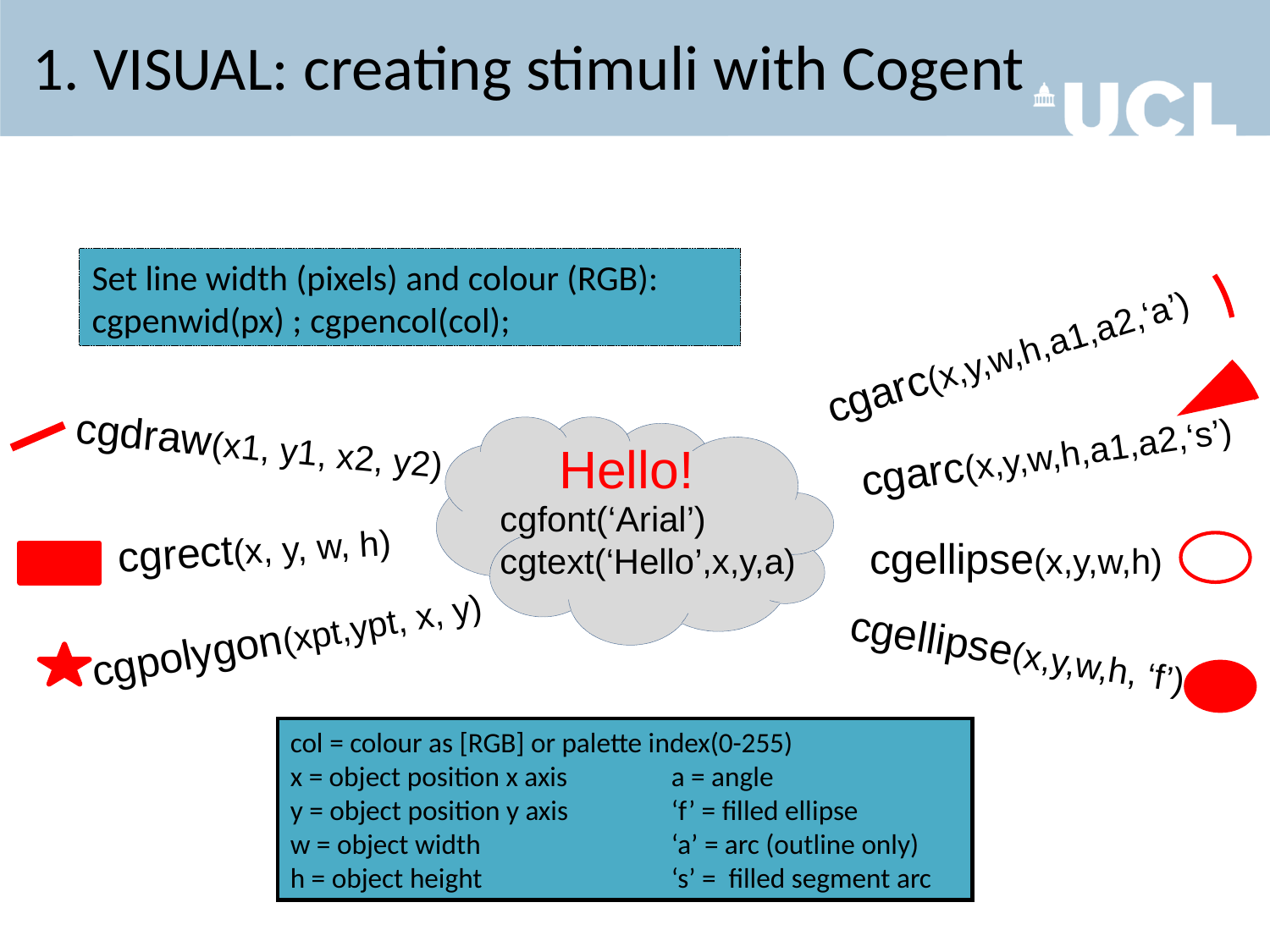

# 1. VISUAL: creating stimuli with Cogent
Set line width (pixels) and colour (RGB):
cgpenwid(px) ; cgpencol(col);

cgarc(x,y,w,h,a1,a2,‘a’)
cgarc(x,y,w,h,a1,a2,‘s’)

cgdraw(x1, y1, x2, y2)

Hello!
cgfont(‘Arial’)
cgtext(‘Hello’,x,y,a)
cgrect(x, y, w, h)

cgellipse(x,y,w,h)

cgpolygon(xpt,ypt, x, y)

cgellipse(x,y,w,h, ‘f’)

col = colour as [RGB] or palette index(0-255)
x = object position x axis	a = angle
y = object position y axis	‘f’ = filled ellipse
w = object width		‘a’ = arc (outline only)
h = object height		‘s’ =  filled segment arc